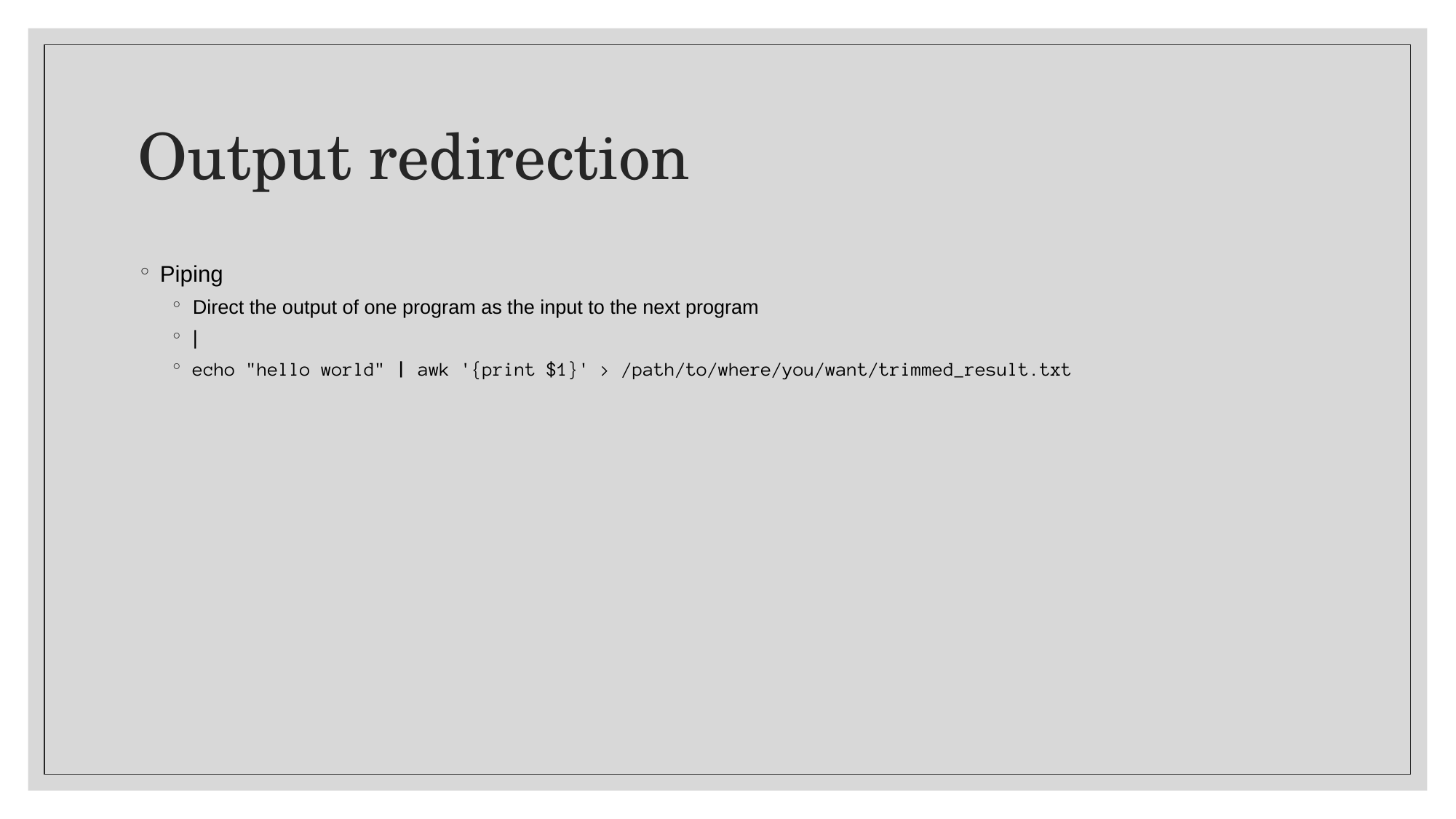

# Output redirection
Piping
Direct the output of one program as the input to the next program
|
echo "hello world" | awk '{print $1}' > /path/to/where/you/want/trimmed_result.txt